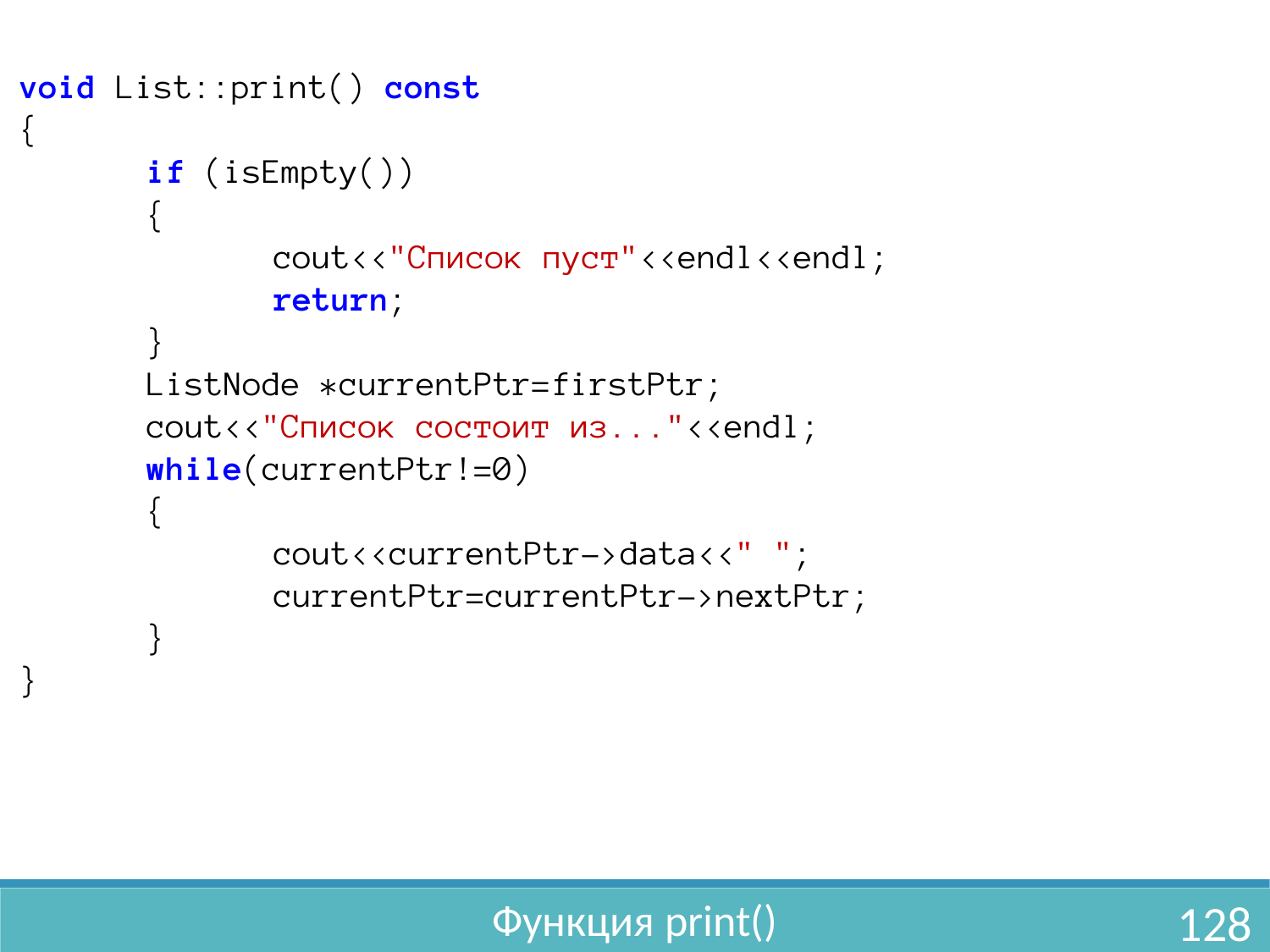

void List::print() const
{
	if (isEmpty())
	{
		cout<<"Список пуст"<<endl<<endl;
		return;
	}
	ListNode *currentPtr=firstPtr;
	cout<<"Список состоит из..."<<endl;
	while(currentPtr!=0)
	{
		cout<<currentPtr->data<<" ";
		currentPtr=currentPtr->nextPtr;
	}
}
Функция print()
128